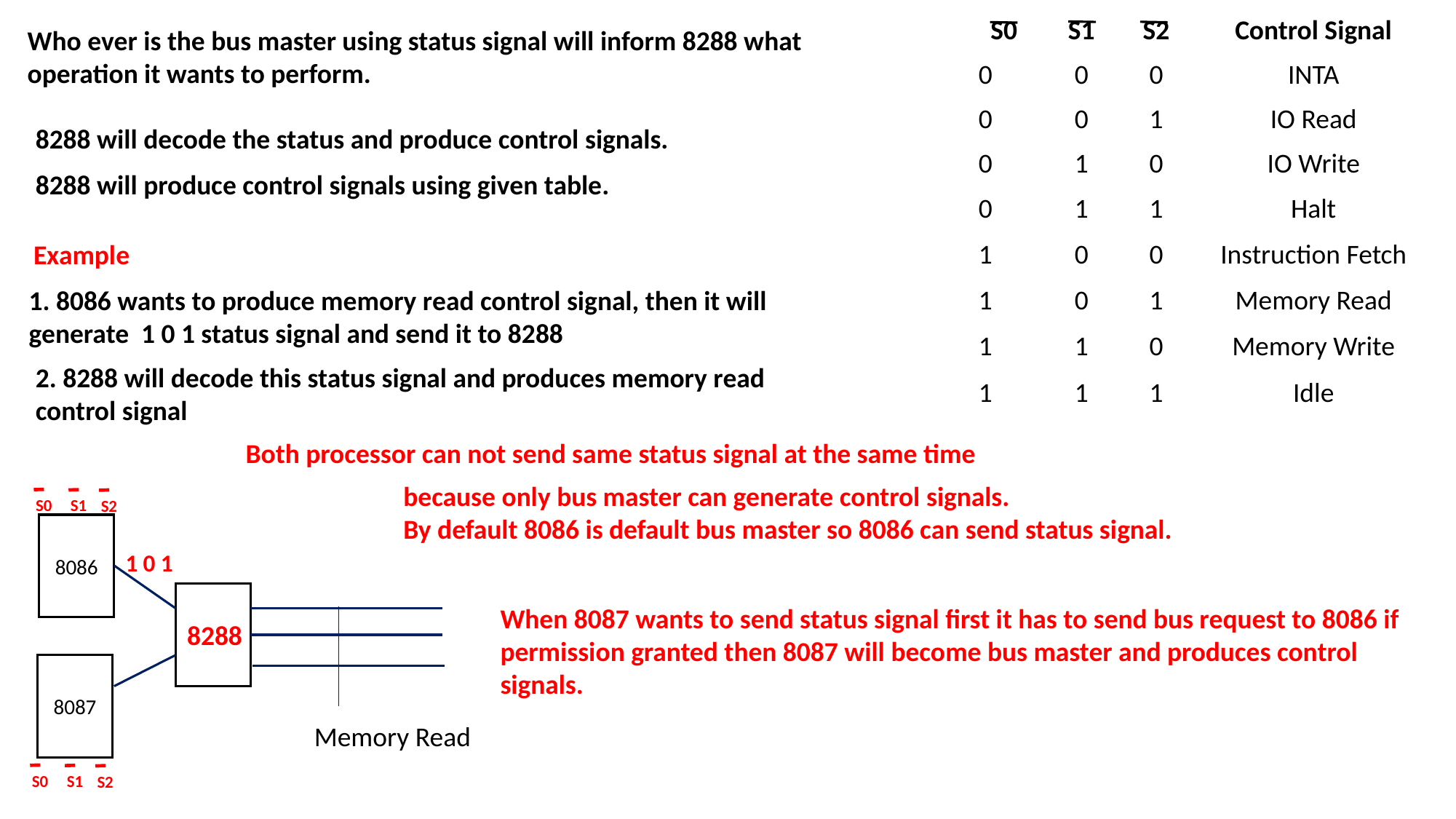

| S0 | S1 | S2 | Control Signal |
| --- | --- | --- | --- |
| 0 | 0 | 0 | INTA |
| 0 | 0 | 1 | IO Read |
| 0 | 1 | 0 | IO Write |
| 0 | 1 | 1 | Halt |
| 1 | 0 | 0 | Instruction Fetch |
| 1 | 0 | 1 | Memory Read |
| 1 | 1 | 0 | Memory Write |
| 1 | 1 | 1 | Idle |
Who ever is the bus master using status signal will inform 8288 what operation it wants to perform.
8288 will decode the status and produce control signals.
8288 will produce control signals using given table.
Example
1. 8086 wants to produce memory read control signal, then it will generate  1 0 1 status signal and send it to 8288
2. 8288 will decode this status signal and produces memory read control signal
Both processor can not send same status signal at the same time
because only bus master can generate control signals.
By default 8086 is default bus master so 8086 can send status signal.
S0
S1
S2
8086

8087
1 0 1
When 8087 wants to send status signal first it has to send bus request to 8086 if permission granted then 8087 will become bus master and produces control signals.
8288
Memory Read
S0
S1
S2